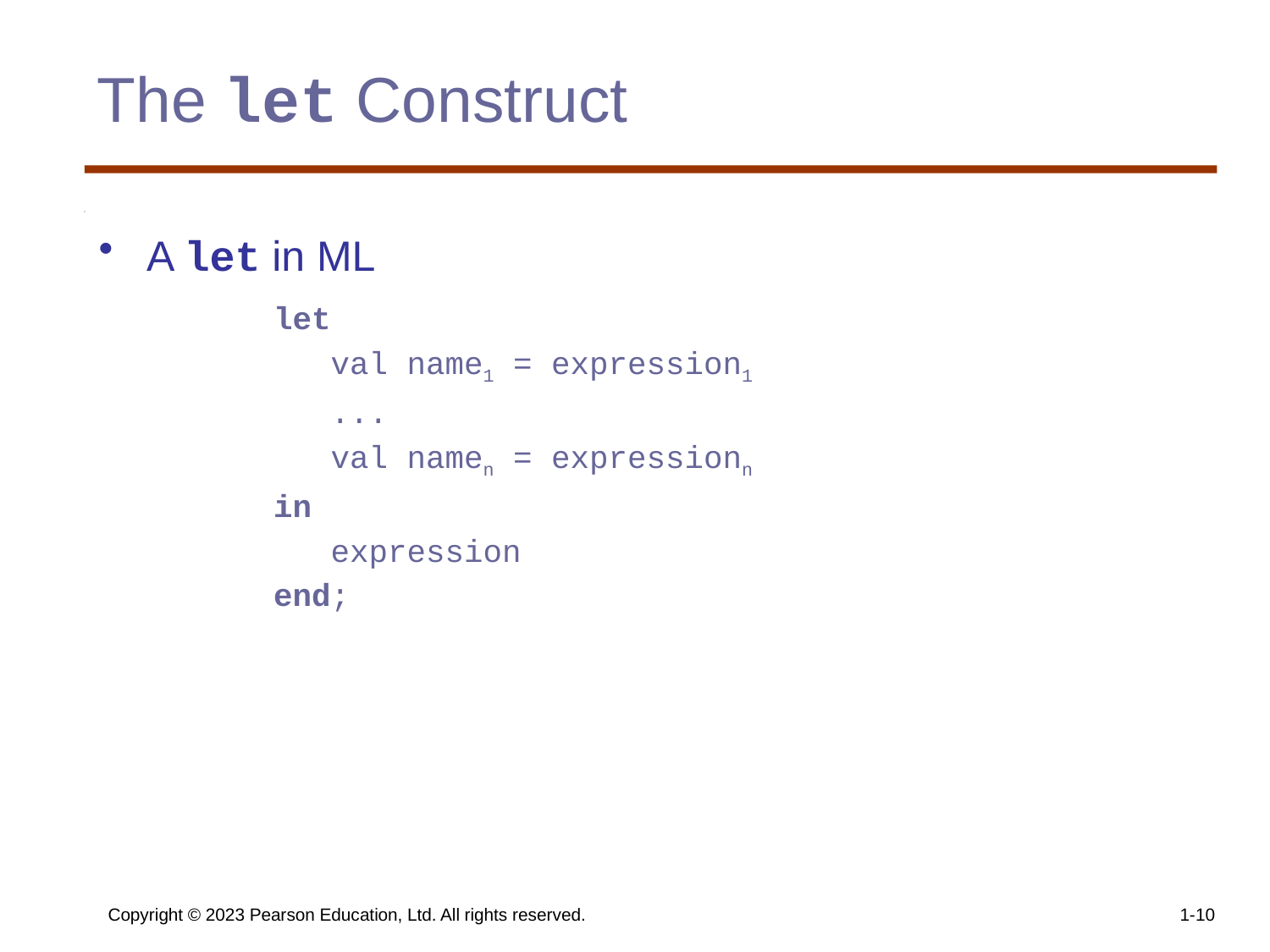

# The let Construct
A let in ML

		let
		   val name1 = expression1
		   ...
		   val namen = expressionn
		in
	 	   expression
		end;
Copyright © 2023 Pearson Education, Ltd. All rights reserved.
1-10